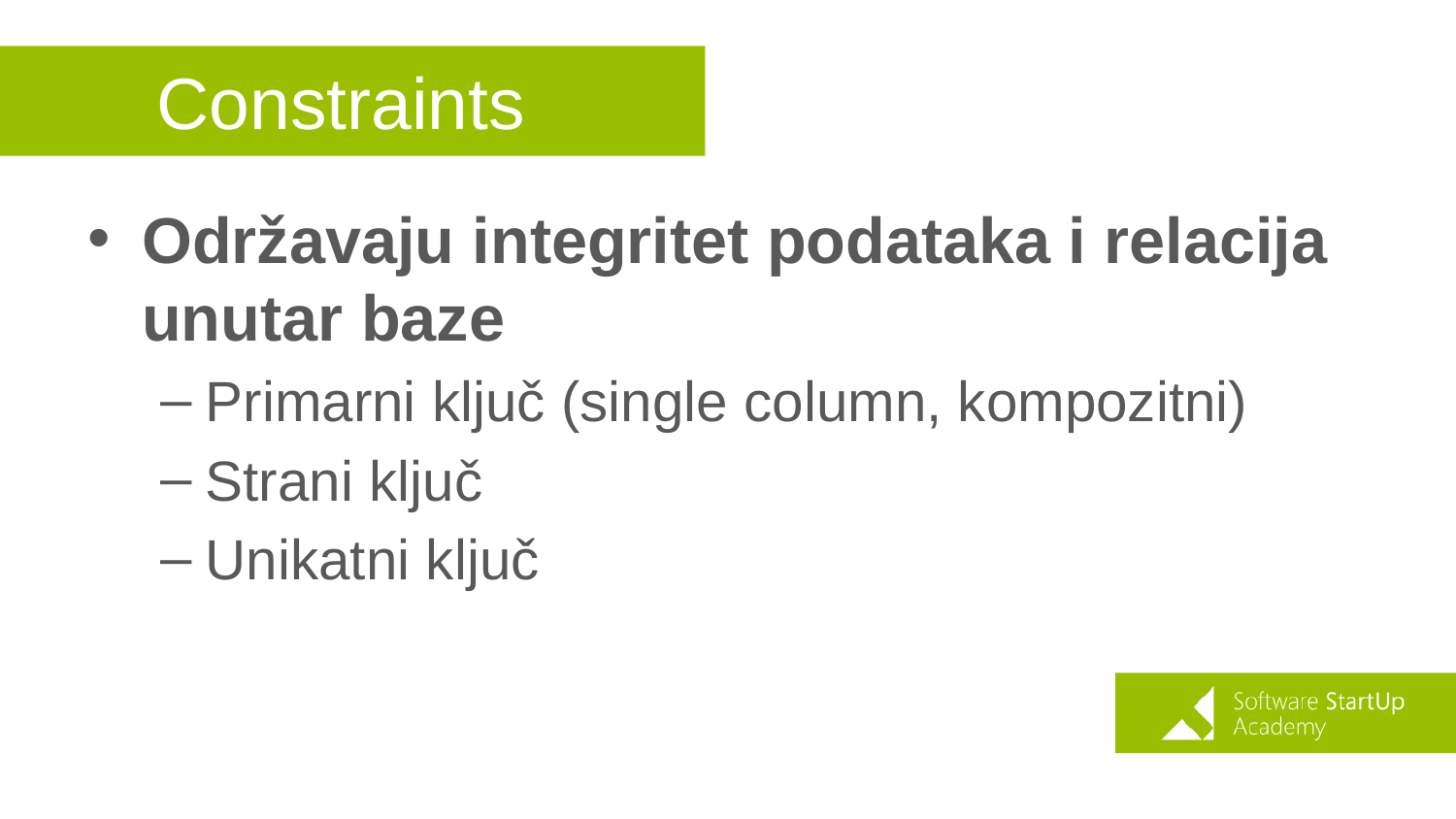

# Constraints
Održavaju integritet podataka i relacija unutar baze
Primarni ključ (single column, kompozitni)
Strani ključ
Unikatni ključ